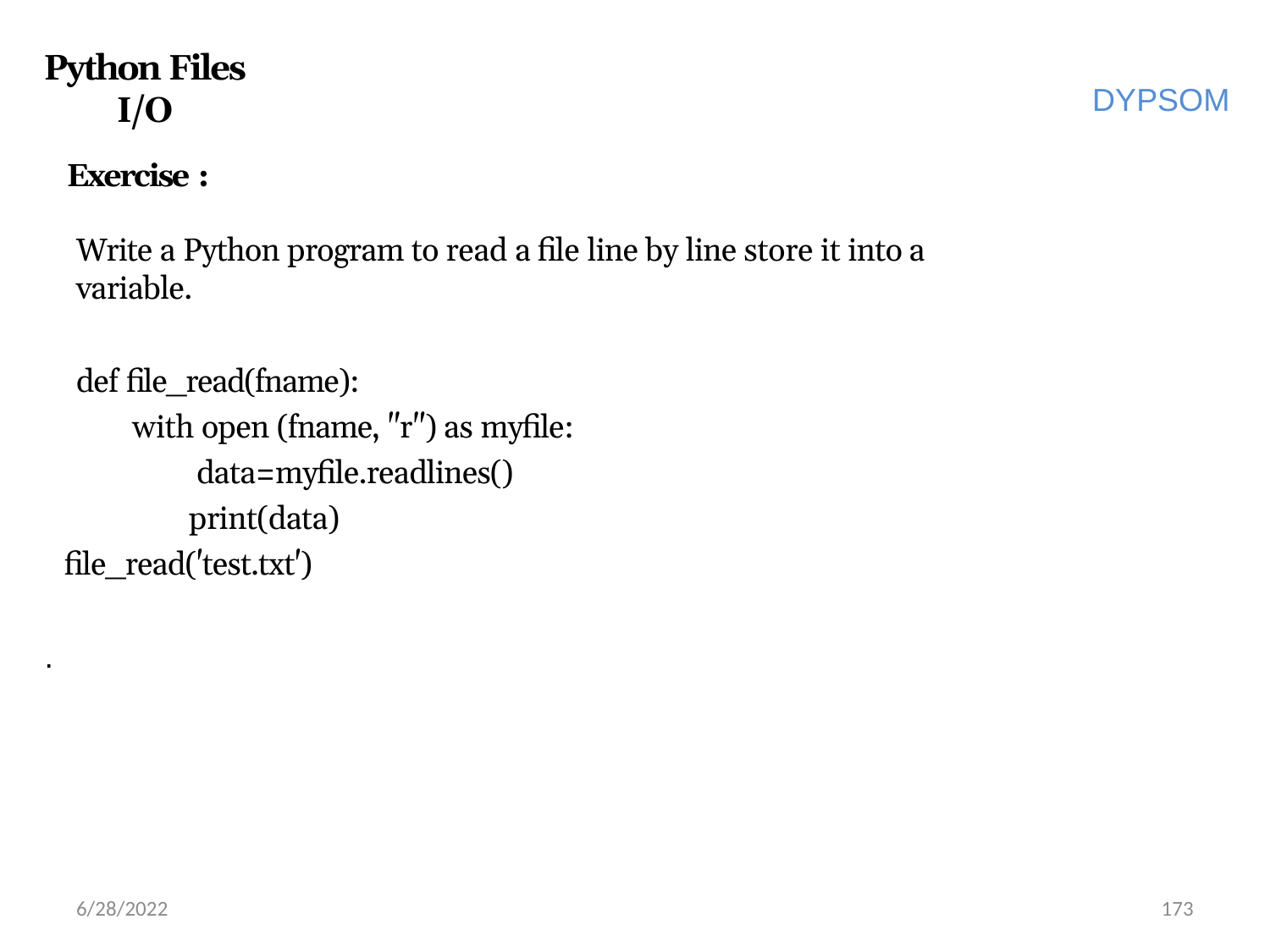

# Python Files I/O
DYPSOM
Exercise :

Write a Python program to read a file line by line store it into a variable.

def file_read(fname):
with open (fname, "r") as myfile:  data=myfile.readlines()  print(data)
file_read('test.txt')
.
6/28/2022
173